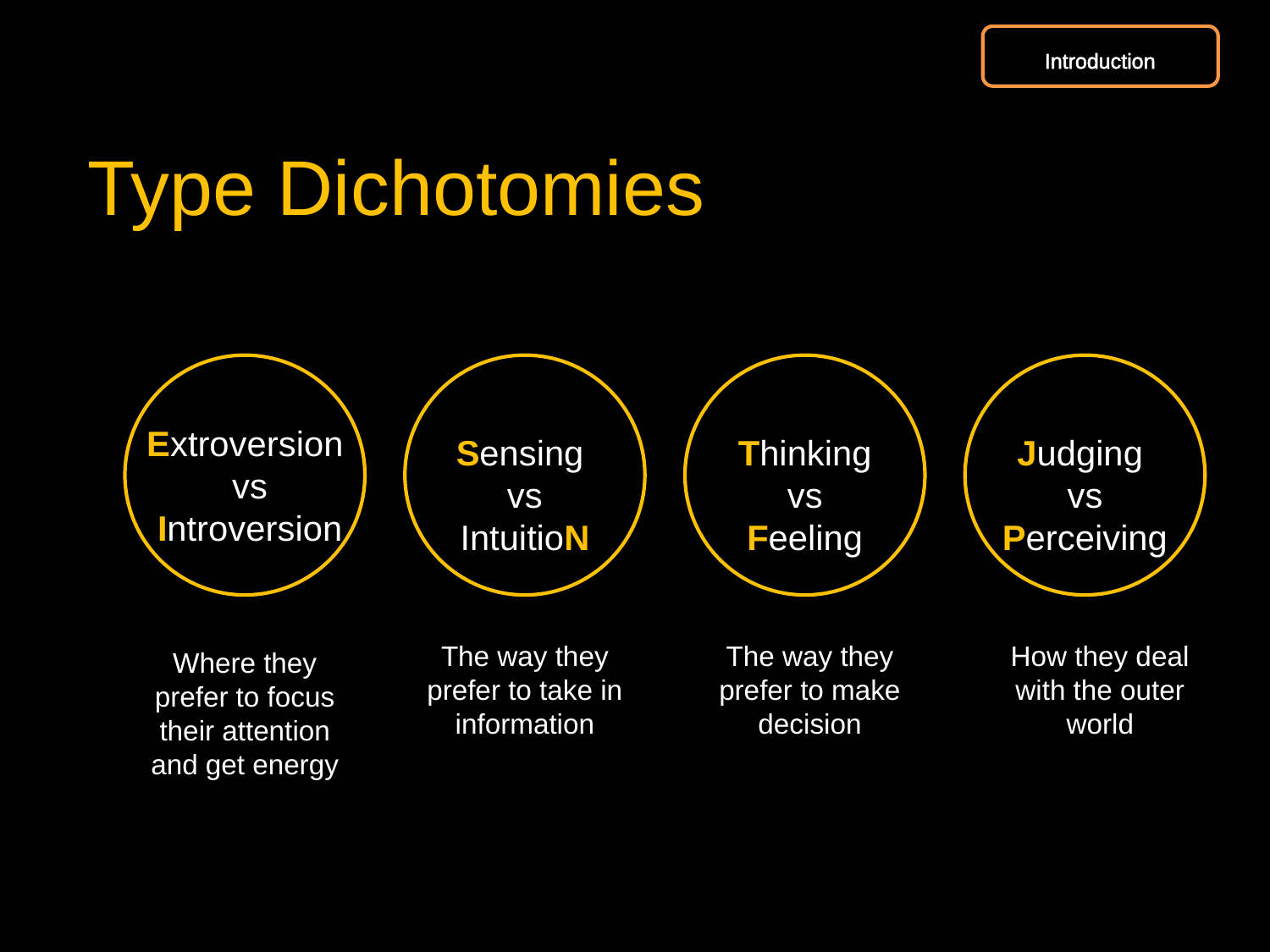

Introduction
# Type Dichotomies

Sensing
vs
IntuitioN

Thinking
vs
Feeling

Judging
vs
Perceiving
Extroversion
vs
Introversion

Where they prefer to focus their attention and get energy

The way they prefer to take in information

The way they prefer to make decision

How they deal with the outer world